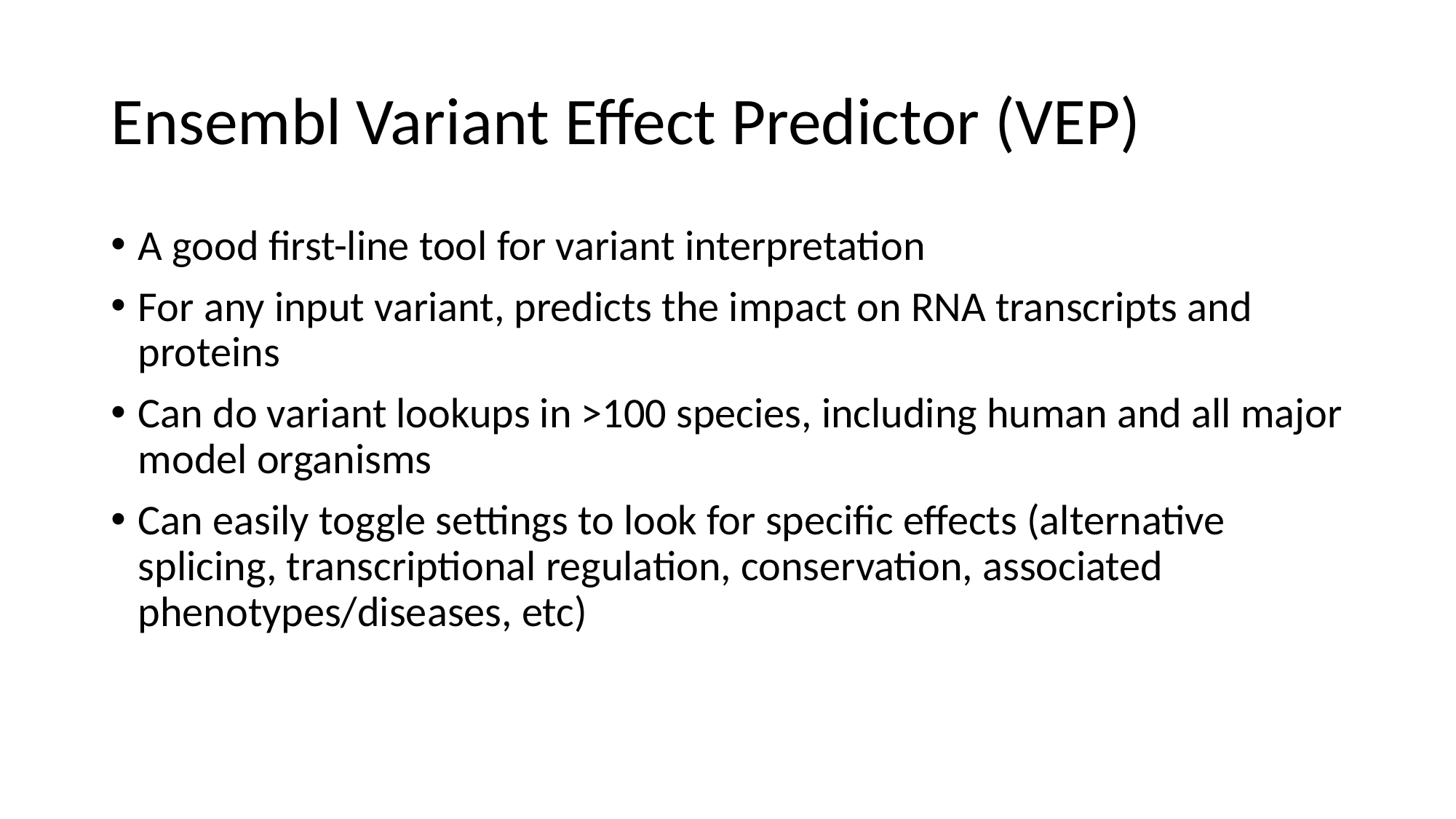

# Ensembl Variant Effect Predictor (VEP)
A good first-line tool for variant interpretation
For any input variant, predicts the impact on RNA transcripts and proteins
Can do variant lookups in >100 species, including human and all major model organisms
Can easily toggle settings to look for specific effects (alternative splicing, transcriptional regulation, conservation, associated phenotypes/diseases, etc)